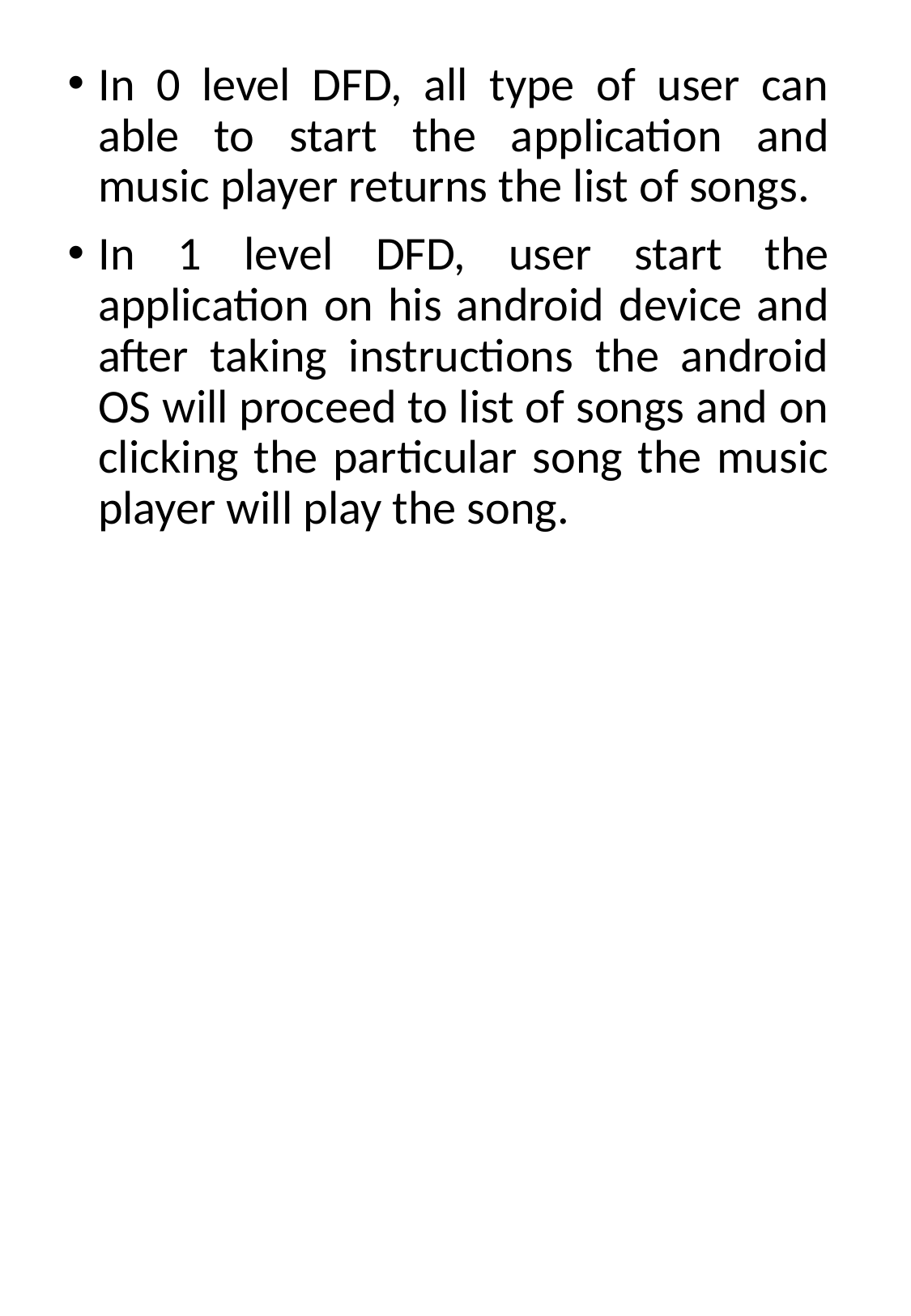

#
In 0 level DFD, all type of user can able to start the application and music player returns the list of songs.
In 1 level DFD, user start the application on his android device and after taking instructions the android OS will proceed to list of songs and on clicking the particular song the music player will play the song.